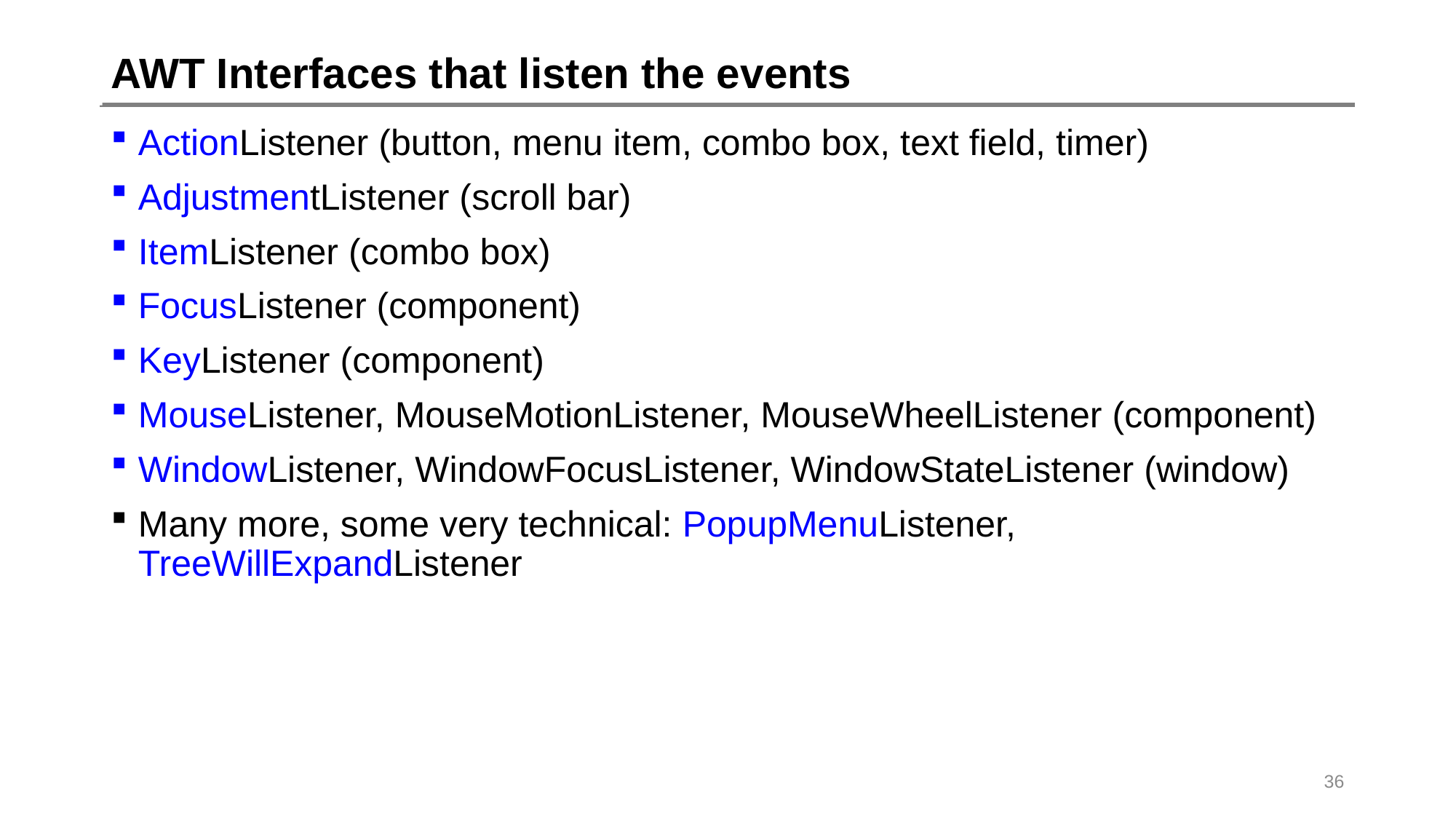

# AWT Interfaces that listen the events
ActionListener (button, menu item, combo box, text field, timer)
AdjustmentListener (scroll bar)
ItemListener (combo box)
FocusListener (component)
KeyListener (component)
MouseListener, MouseMotionListener, MouseWheelListener (component)
WindowListener, WindowFocusListener, WindowStateListener (window)
Many more, some very technical: PopupMenuListener, TreeWillExpandListener

36